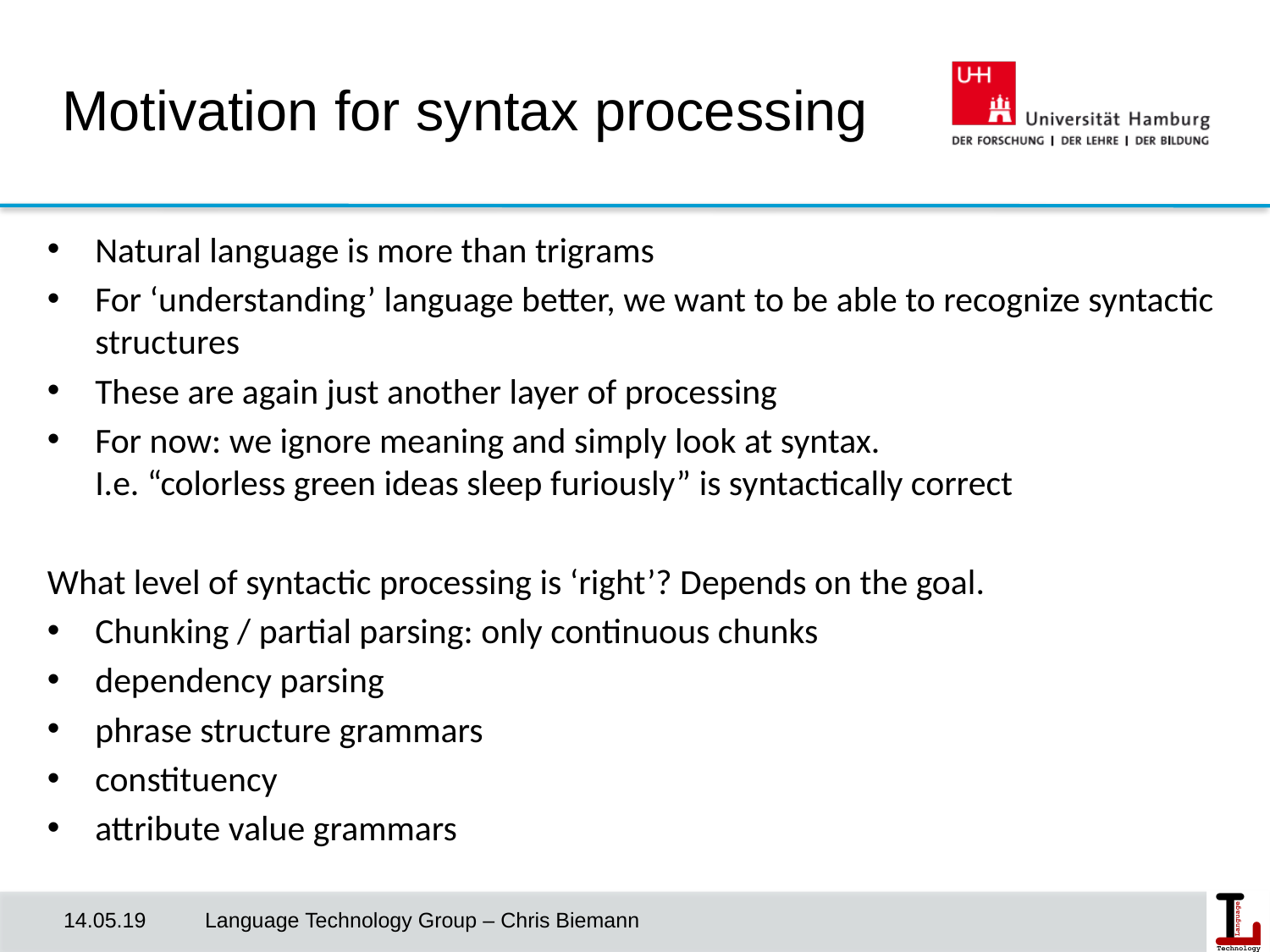

# Motivation for syntax processing
Natural language is more than trigrams
For ‘understanding’ language better, we want to be able to recognize syntactic structures
These are again just another layer of processing
For now: we ignore meaning and simply look at syntax.
I.e. “colorless green ideas sleep furiously” is syntactically correct

What level of syntactic processing is ‘right’? Depends on the goal.
Chunking / partial parsing: only continuous chunks
dependency parsing
phrase structure grammars
constituency
attribute value grammars
14.05.19
 Language Technology Group – Chris Biemann